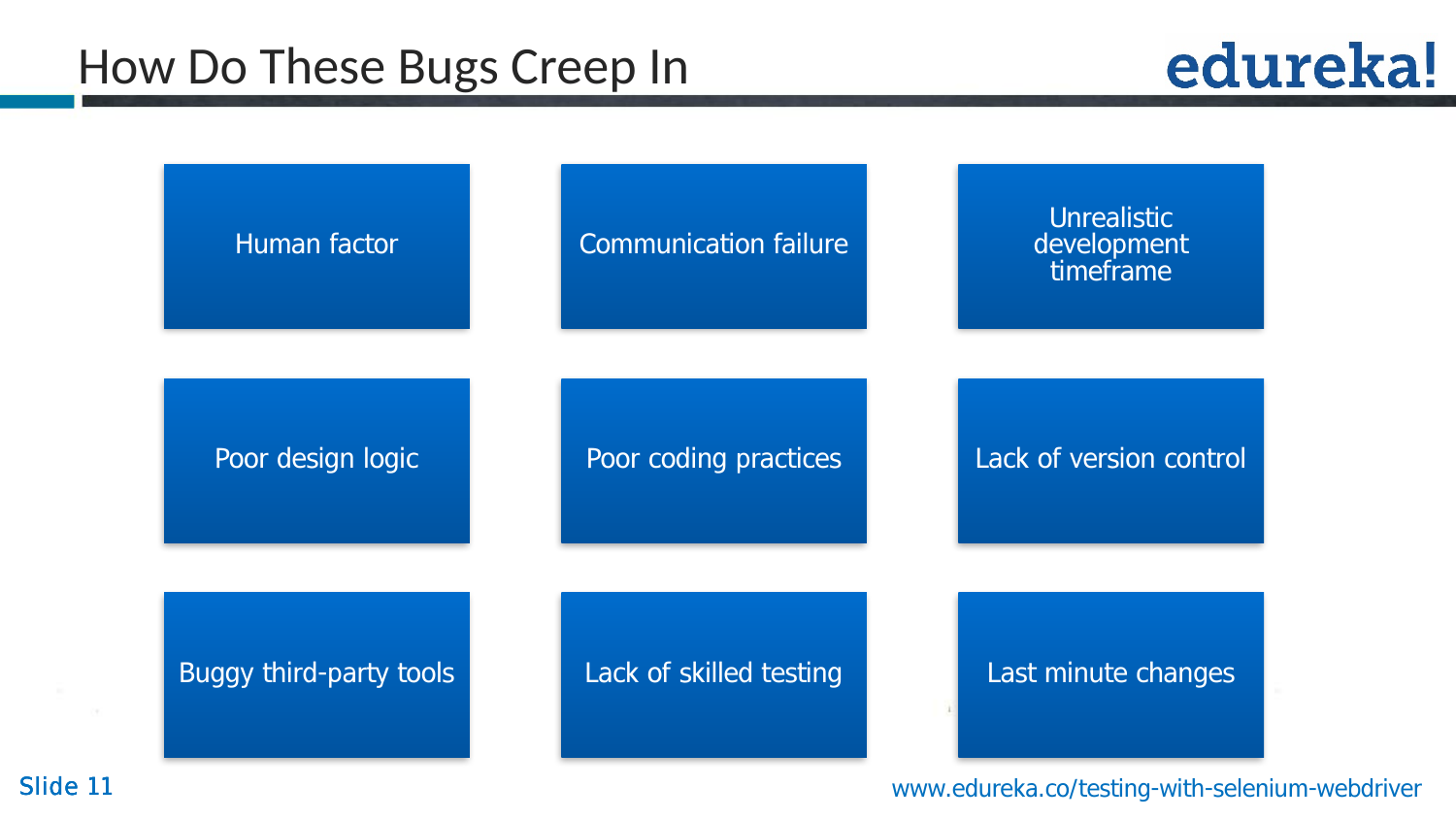

How Do These Bugs Creep In
Human factor
Communication failure
Unrealistic development timeframe
Poor design logic
Poor coding practices
Lack of version control
Buggy third-party tools
Lack of skilled testing
Last minute changes